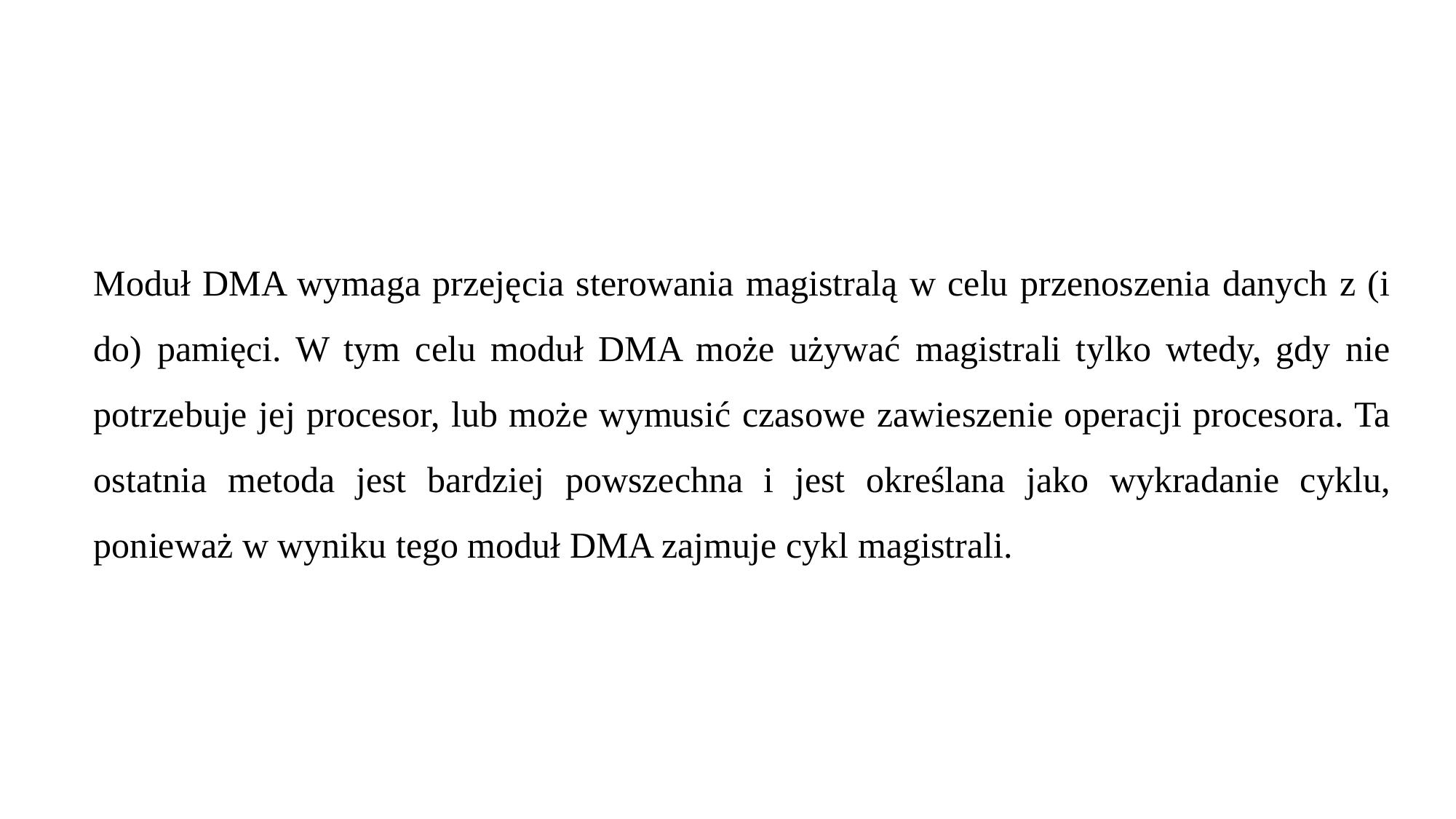

Moduł DMA wymaga przejęcia sterowania magistralą w celu przenoszenia danych z (i do) pamięci. W tym celu moduł DMA może używać magistrali tylko wtedy, gdy nie potrzebuje jej procesor, lub może wymusić czasowe zawieszenie operacji procesora. Ta ostatnia metoda jest bardziej powszechna i jest określana jako wykradanie cyklu, ponieważ w wyniku tego moduł DMA zajmuje cykl magistrali.